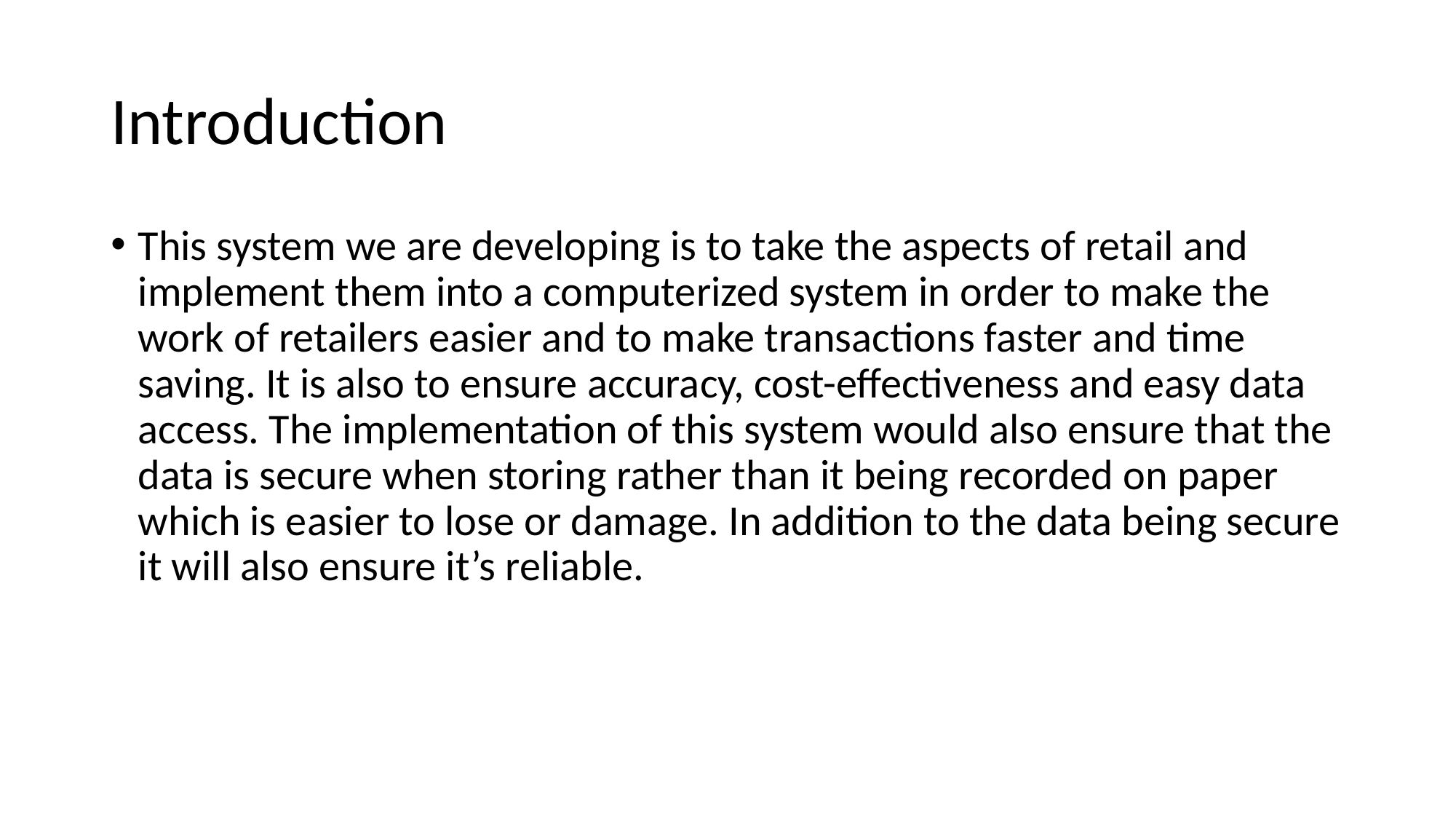

# Introduction
This system we are developing is to take the aspects of retail and implement them into a computerized system in order to make the work of retailers easier and to make transactions faster and time saving. It is also to ensure accuracy, cost-effectiveness and easy data access. The implementation of this system would also ensure that the data is secure when storing rather than it being recorded on paper which is easier to lose or damage. In addition to the data being secure it will also ensure it’s reliable.